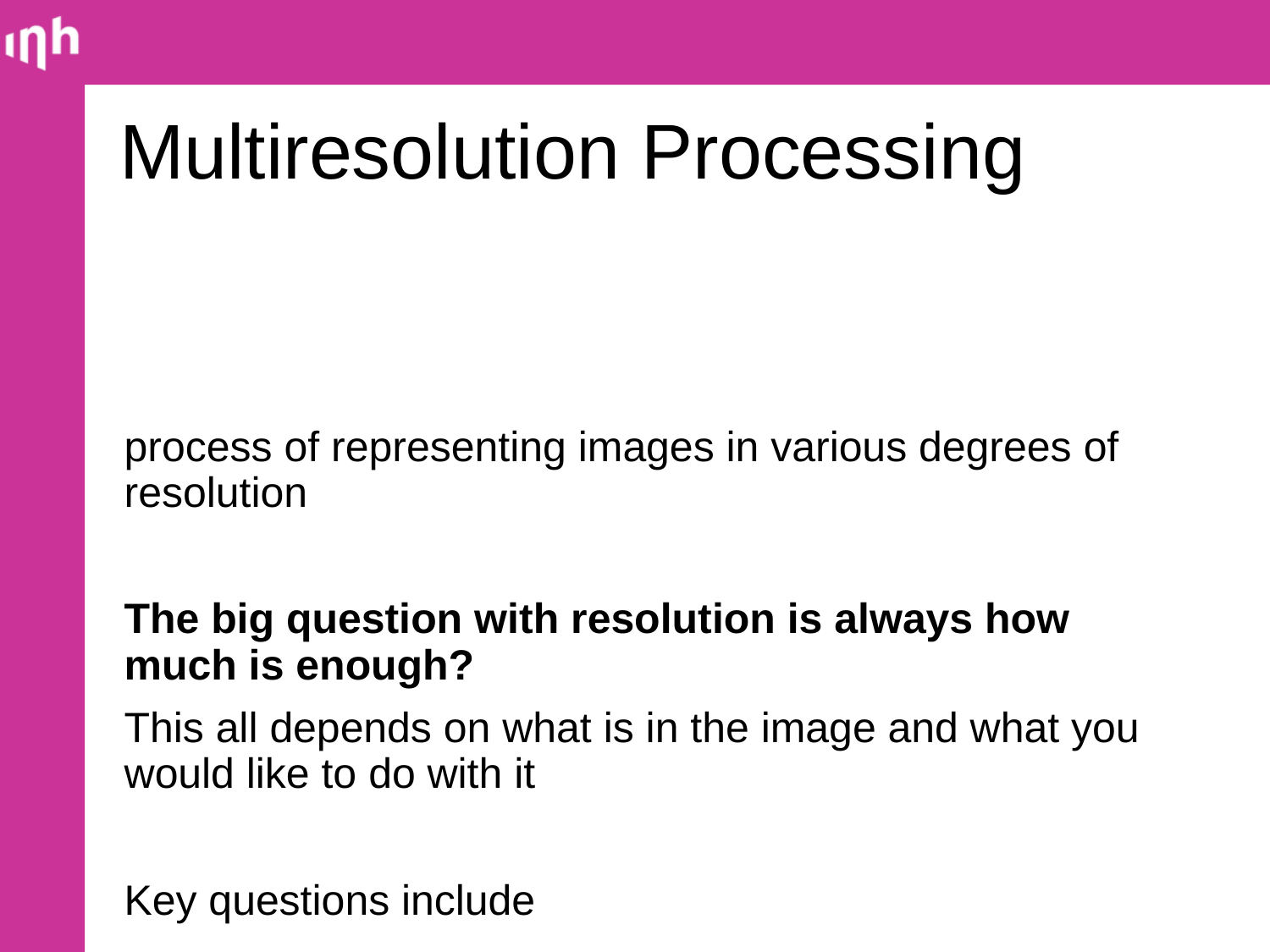

# Multiresolution Processing
process of representing images in various degrees of resolution

The big question with resolution is always how much is enough?
This all depends on what is in the image and what you would like to do with it

Key questions include

      Does the image look aesthetically pleasing?
     Can you see what you need to see within the image